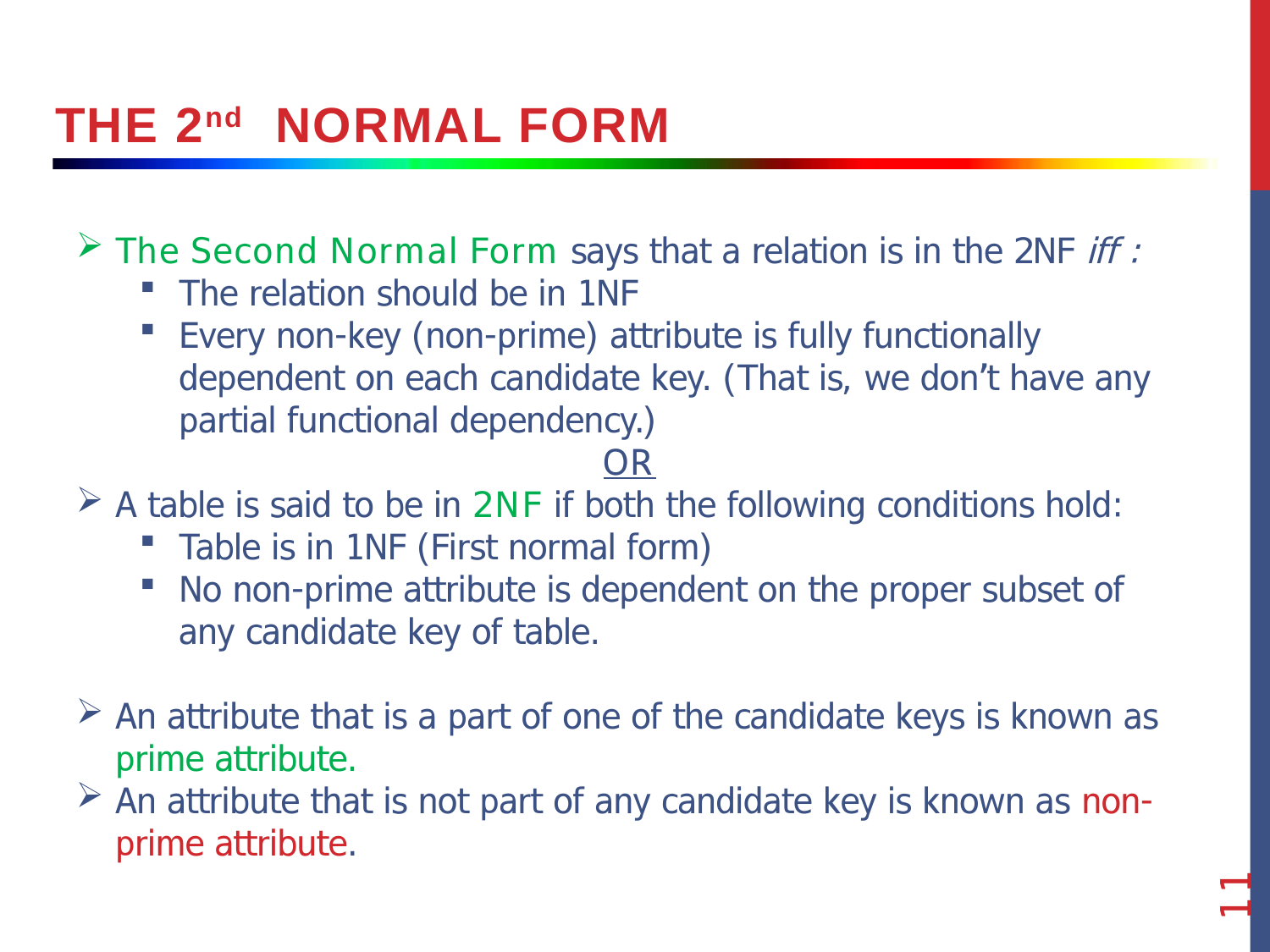

the 2nd  normal form
The Second Normal Form says that a relation is in the 2NF iff :
The relation should be in 1NF
Every non-key (non-prime) attribute is fully functionally dependent on each candidate key. (That is, we don’t have any partial functional dependency.)
OR
A table is said to be in 2NF if both the following conditions hold:
Table is in 1NF (First normal form)
No non-prime attribute is dependent on the proper subset of any candidate key of table.

An attribute that is a part of one of the candidate keys is known as prime attribute.
An attribute that is not part of any candidate key is known as non-prime attribute.
11